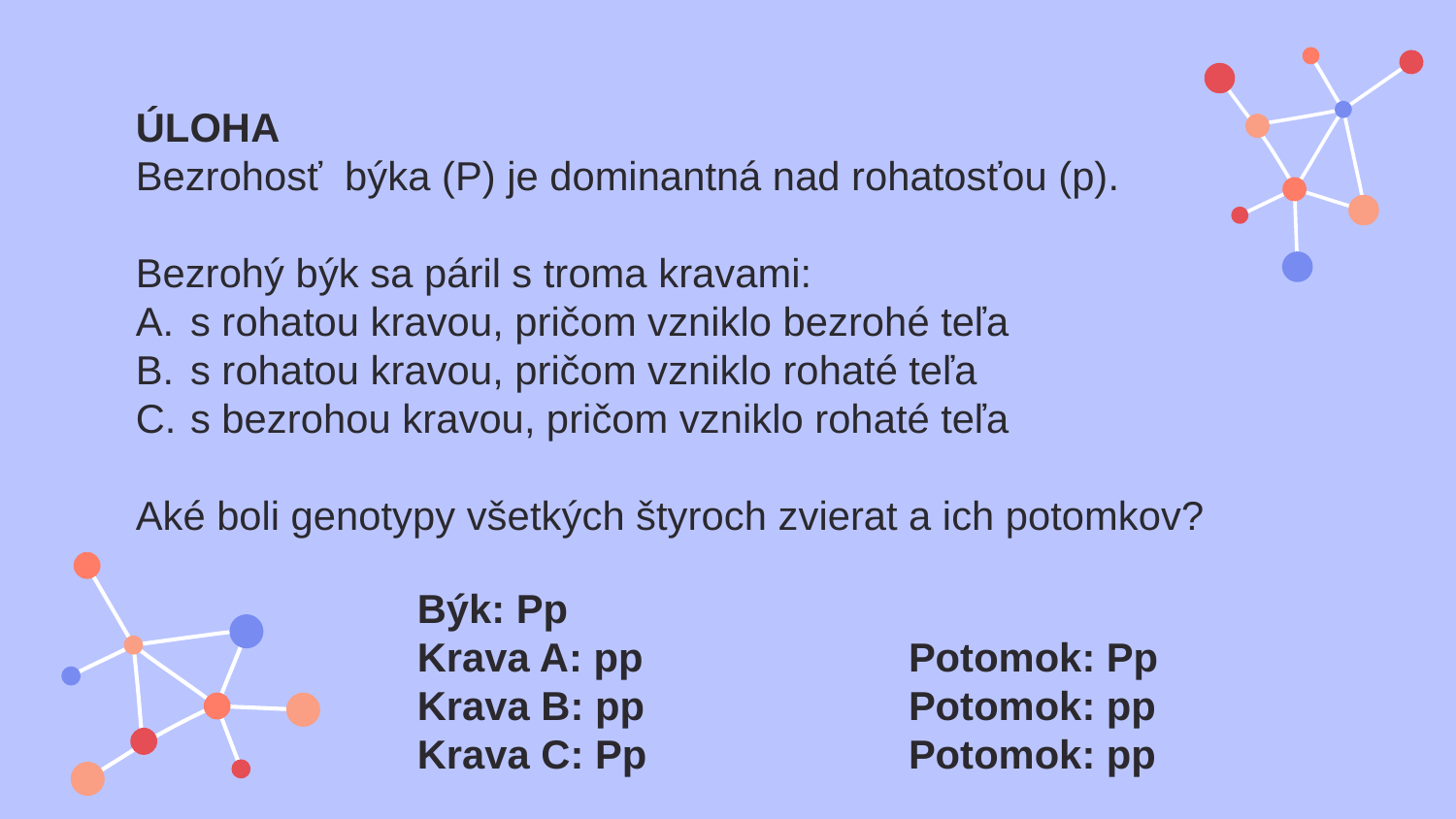

ÚLOHA
Bezrohosť  býka (P) je dominantná nad rohatosťou (p).

Bezrohý býk sa páril s troma kravami:
s rohatou kravou, pričom vzniklo bezrohé teľa
s rohatou kravou, pričom vzniklo rohaté teľa
s bezrohou kravou, pričom vzniklo rohaté teľa

Aké boli genotypy všetkých štyroch zvierat a ich potomkov?
Býk: Pp
Krava A: pp		Potomok: Pp
Krava B: pp		Potomok: pp
Krava C: Pp		Potomok: pp